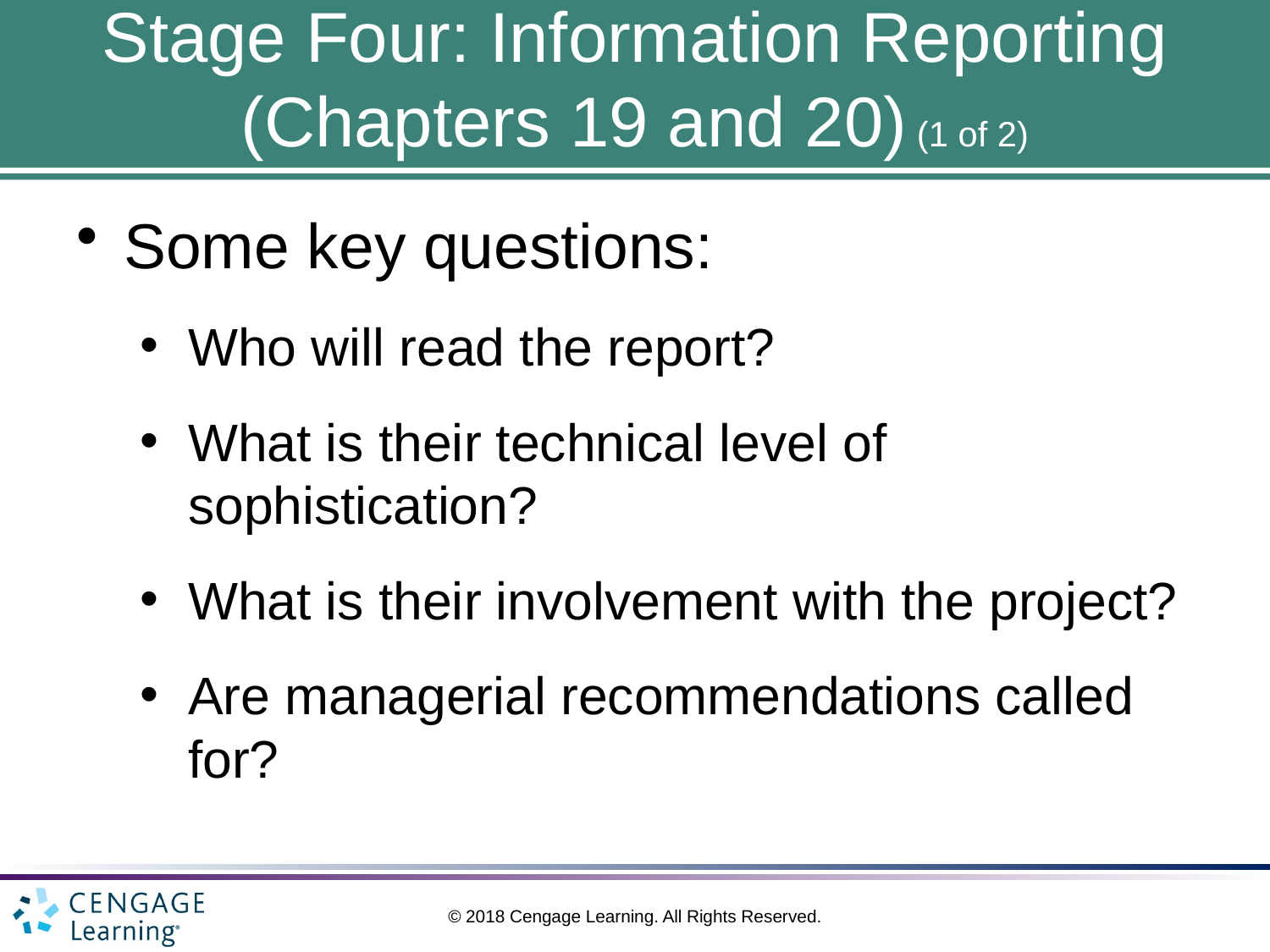

# Stage Four: Information Reporting (Chapters 19 and 20) (1 of 2)
Some key questions:
Who will read the report?
What is their technical level of sophistication?
What is their involvement with the project?
Are managerial recommendations called for?